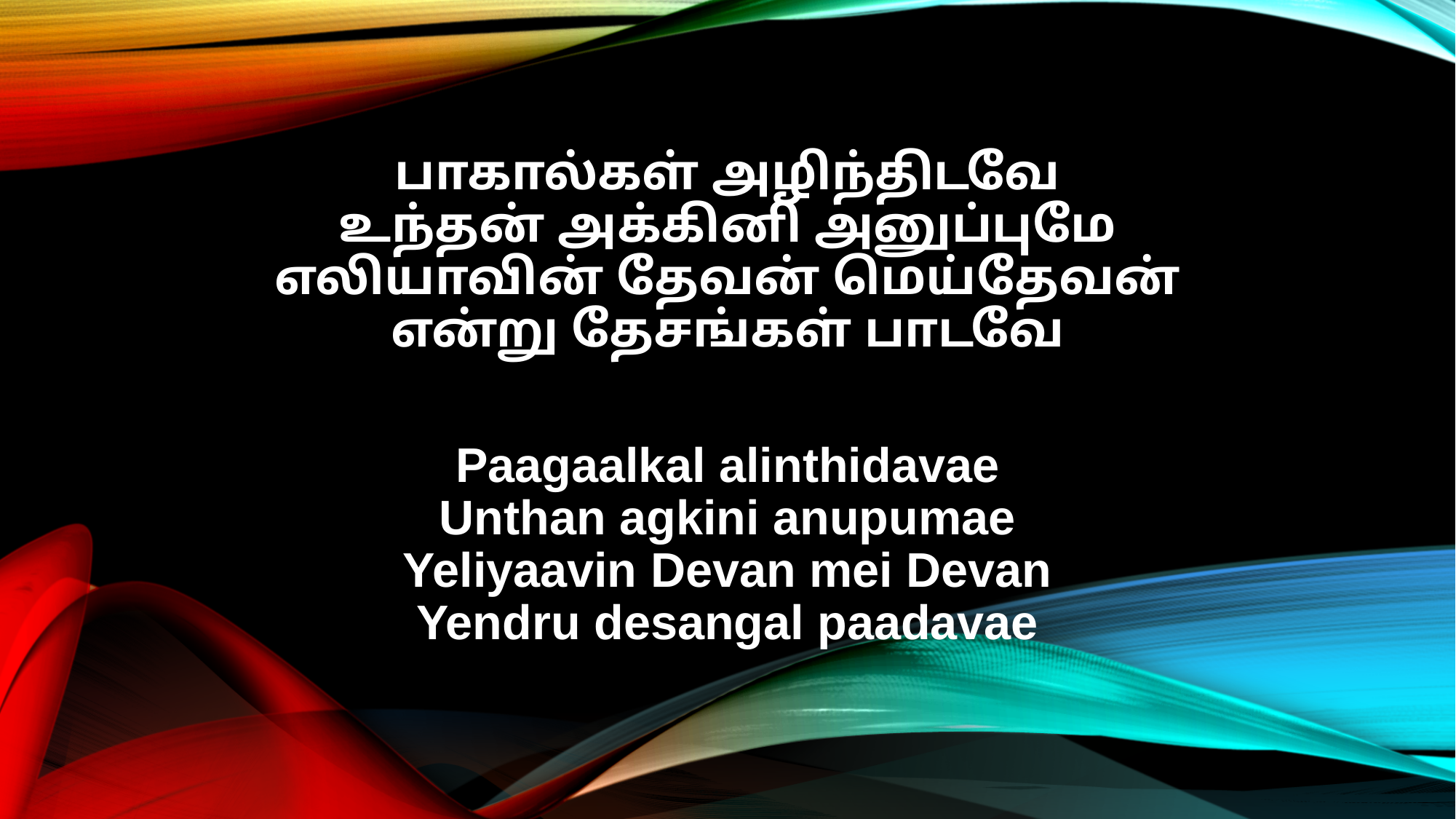

பாகால்கள் அழிந்திடவே
உந்தன் அக்கினி அனுப்புமே
எலியாவின் தேவன் மெய்தேவன்
என்று தேசங்கள் பாடவே

Paagaalkal alinthidavae
Unthan agkini anupumae
Yeliyaavin Devan mei Devan
Yendru desangal paadavae